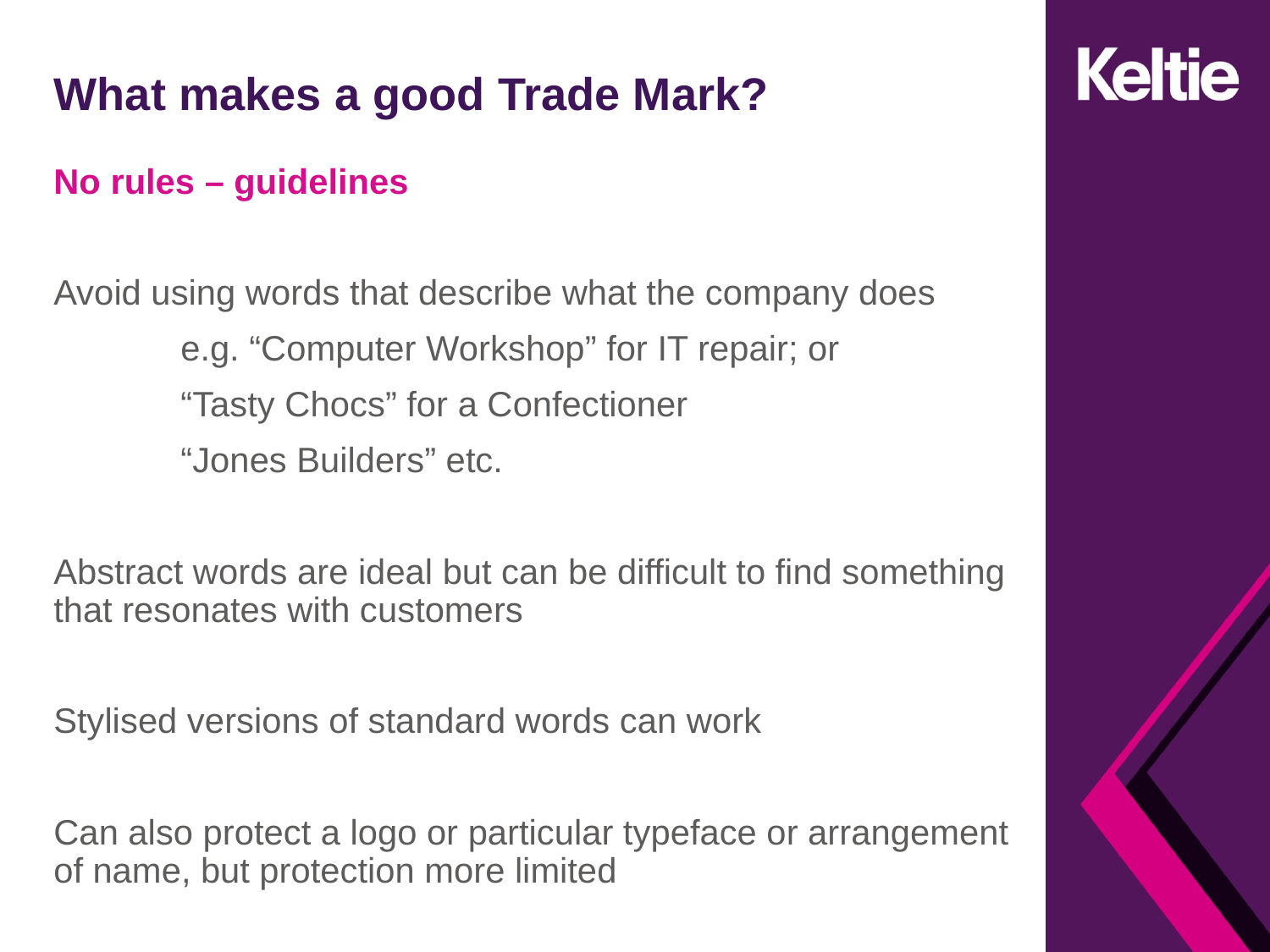

# What makes a good Trade Mark?
No rules – guidelines

Avoid using words that describe what the company does
	e.g. “Computer Workshop” for IT repair; or
	“Tasty Chocs” for a Confectioner
	“Jones Builders” etc.

Abstract words are ideal but can be difficult to find something that resonates with customers

Stylised versions of standard words can work

Can also protect a logo or particular typeface or arrangement of name, but protection more limited